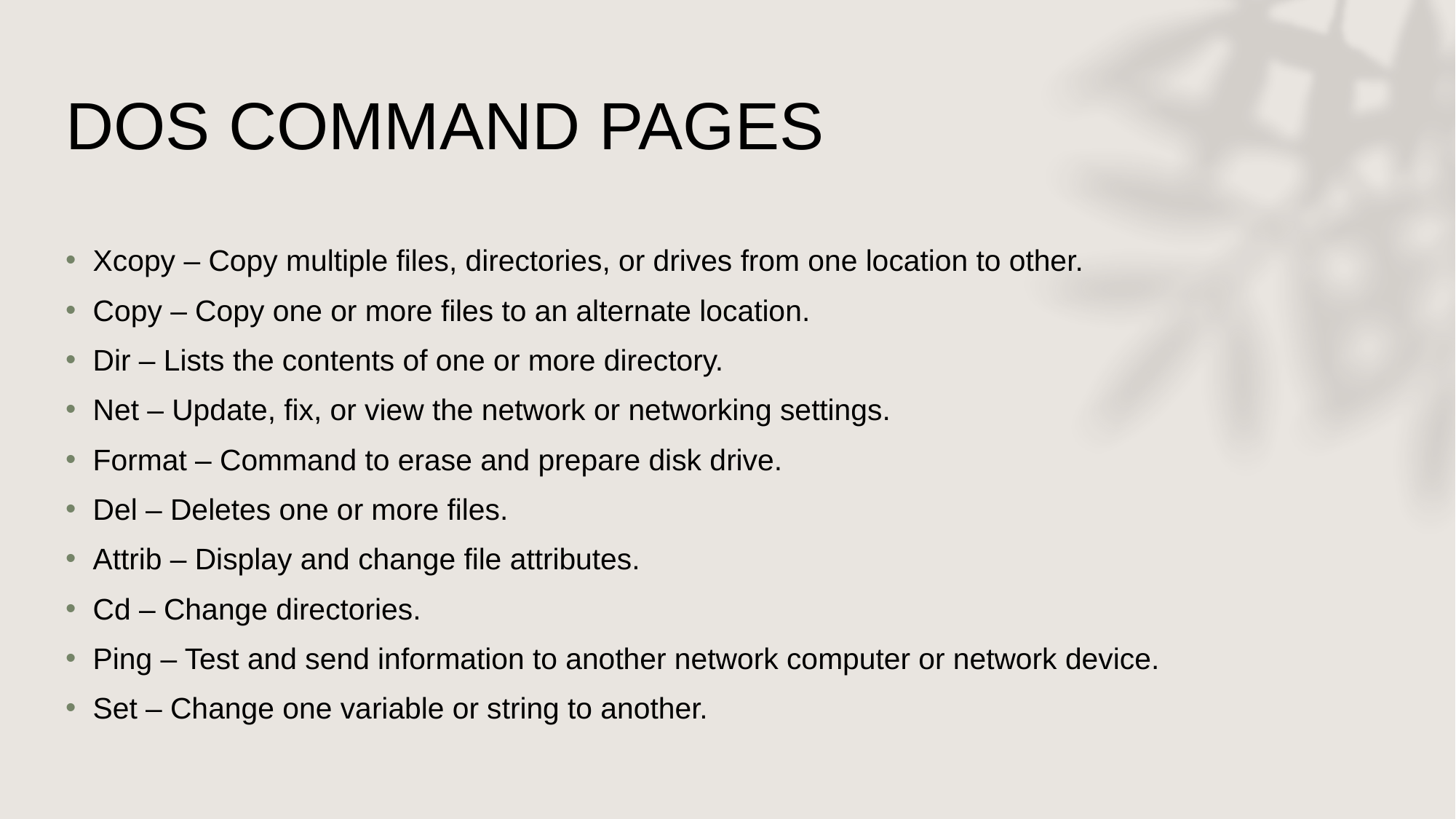

# DOS COMMAND PAGES
Xcopy – Copy multiple files, directories, or drives from one location to other.
Copy – Copy one or more files to an alternate location.
Dir – Lists the contents of one or more directory.
Net – Update, fix, or view the network or networking settings.
Format – Command to erase and prepare disk drive.
Del – Deletes one or more files.
Attrib – Display and change file attributes.
Cd – Change directories.
Ping – Test and send information to another network computer or network device.
Set – Change one variable or string to another.